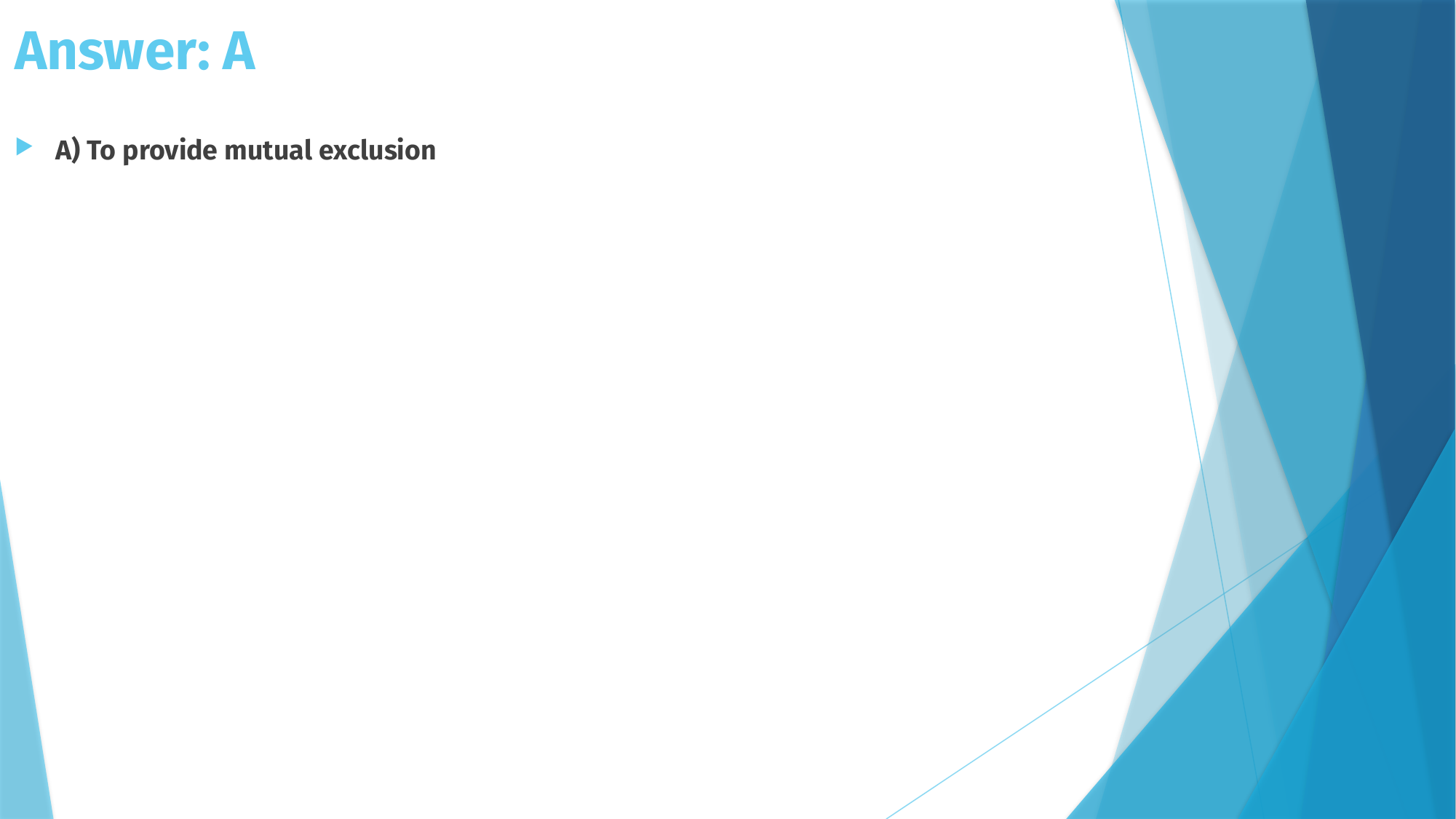

# Answer: A
A) To provide mutual exclusion